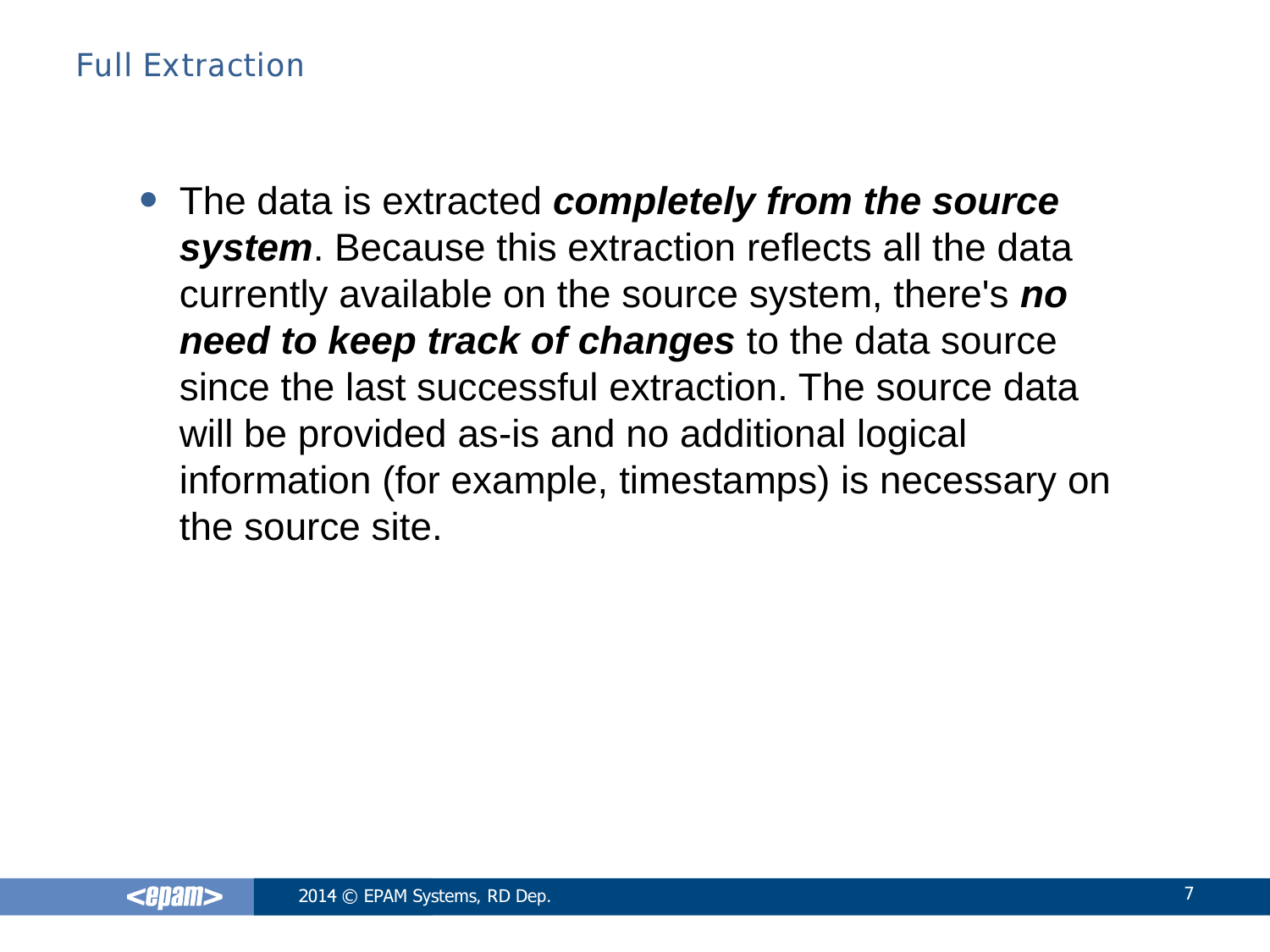

# Full Extraction
The data is extracted completely from the source system. Because this extraction reflects all the data currently available on the source system, there's no need to keep track of changes to the data source since the last successful extraction. The source data will be provided as-is and no additional logical information (for example, timestamps) is necessary on the source site.
7
2014 © EPAM Systems, RD Dep.